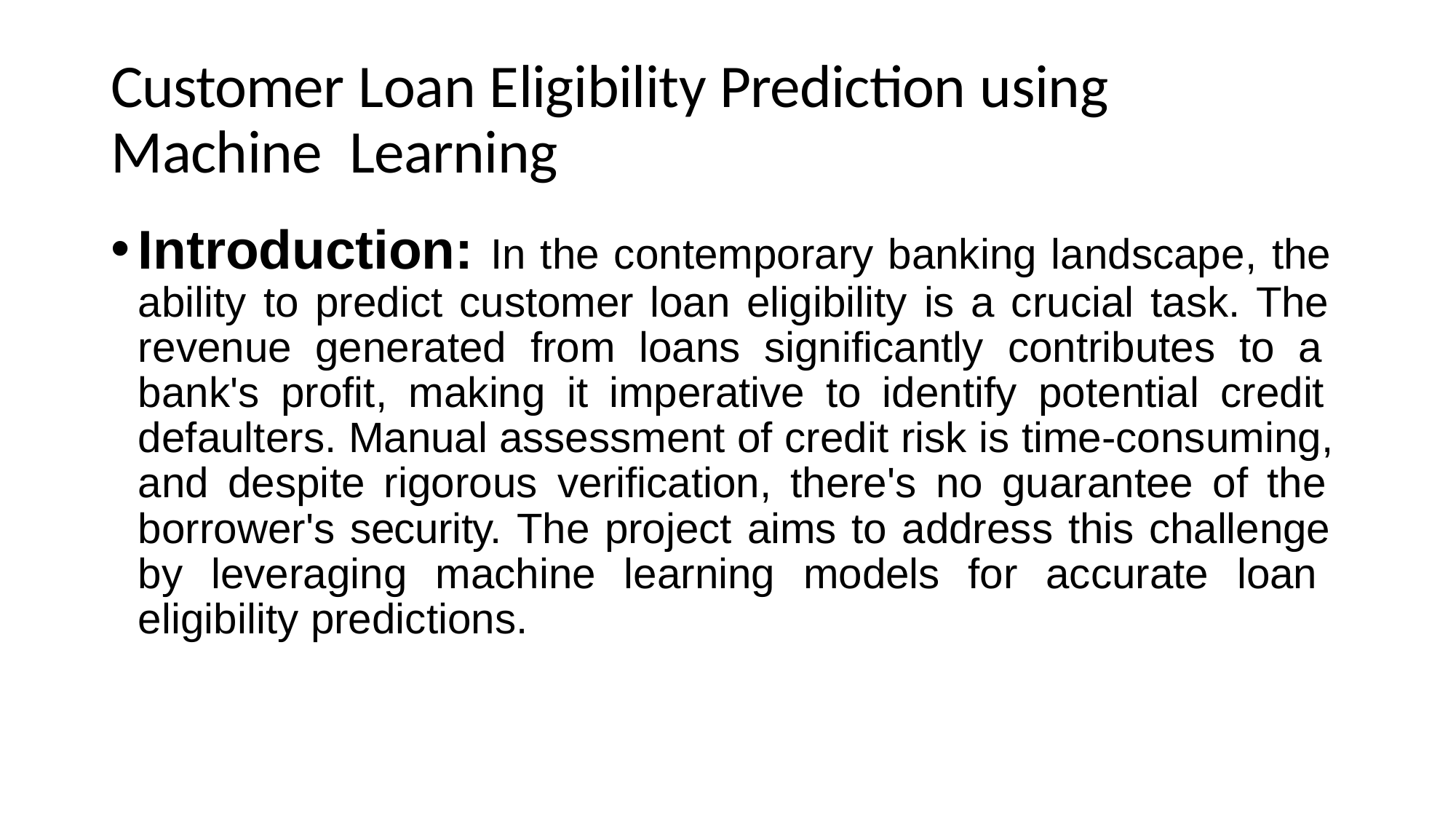

# Customer Loan Eligibility Prediction using Machine  Learning
Introduction: In the contemporary banking landscape, the  ability to predict customer loan eligibility is a crucial task. The  revenue generated from loans significantly contributes to a  bank's profit, making it imperative to identify potential credit  defaulters. Manual assessment of credit risk is time-consuming,  and despite rigorous verification, there's no guarantee of the  borrower's security. The project aims to address this challenge  by leveraging machine learning models for accurate loan  eligibility predictions.